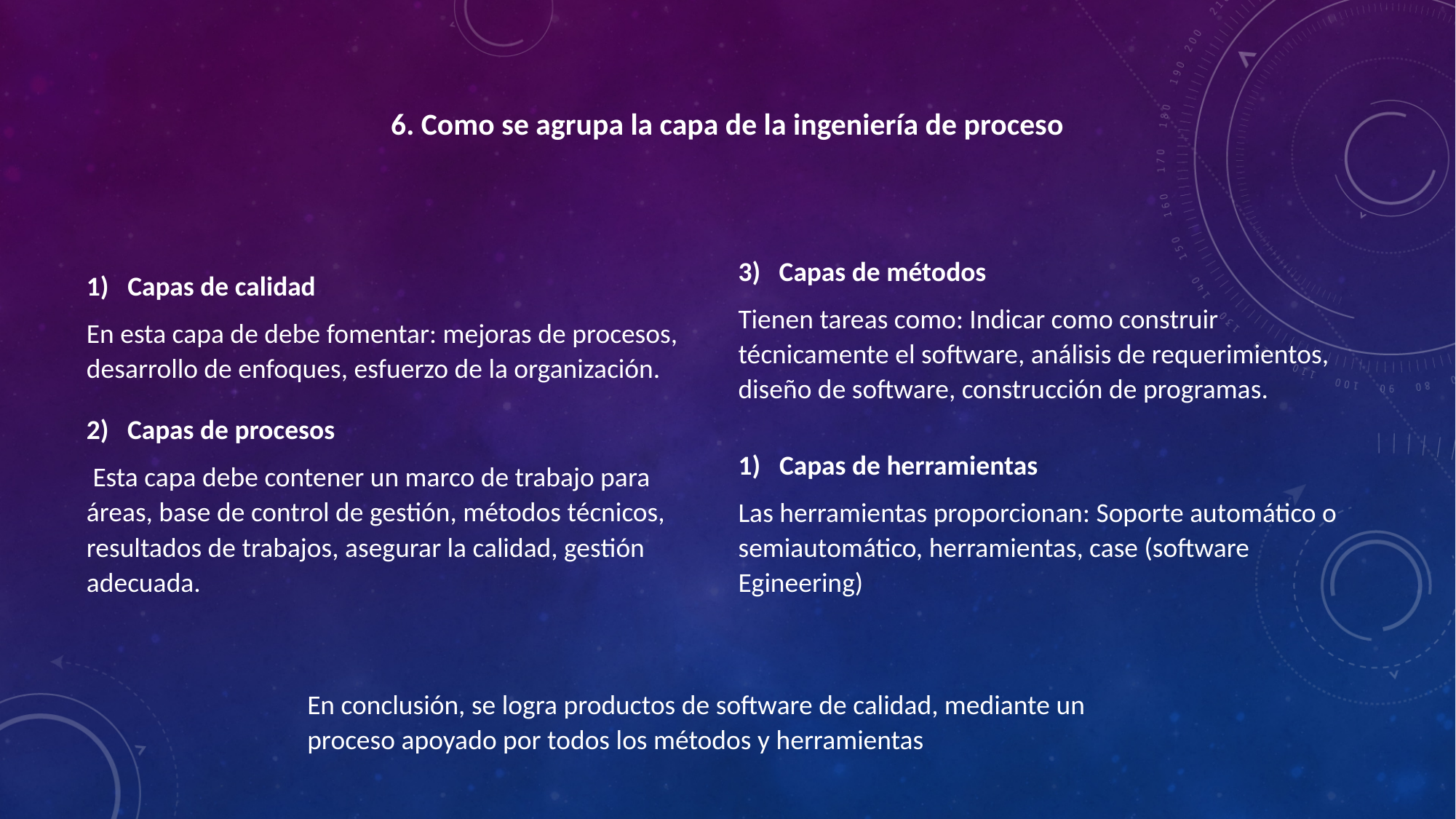

6. Como se agrupa la capa de la ingeniería de proceso
3)   Capas de métodos
Tienen tareas como: Indicar como construir técnicamente el software, análisis de requerimientos, diseño de software, construcción de programas.
Capas de calidad
En esta capa de debe fomentar: mejoras de procesos, desarrollo de enfoques, esfuerzo de la organización.
2)   Capas de procesos
 Esta capa debe contener un marco de trabajo para áreas, base de control de gestión, métodos técnicos, resultados de trabajos, asegurar la calidad, gestión adecuada.
Capas de herramientas
Las herramientas proporcionan: Soporte automático o semiautomático, herramientas, case (software Egineering)
En conclusión, se logra productos de software de calidad, mediante un proceso apoyado por todos los métodos y herramientas